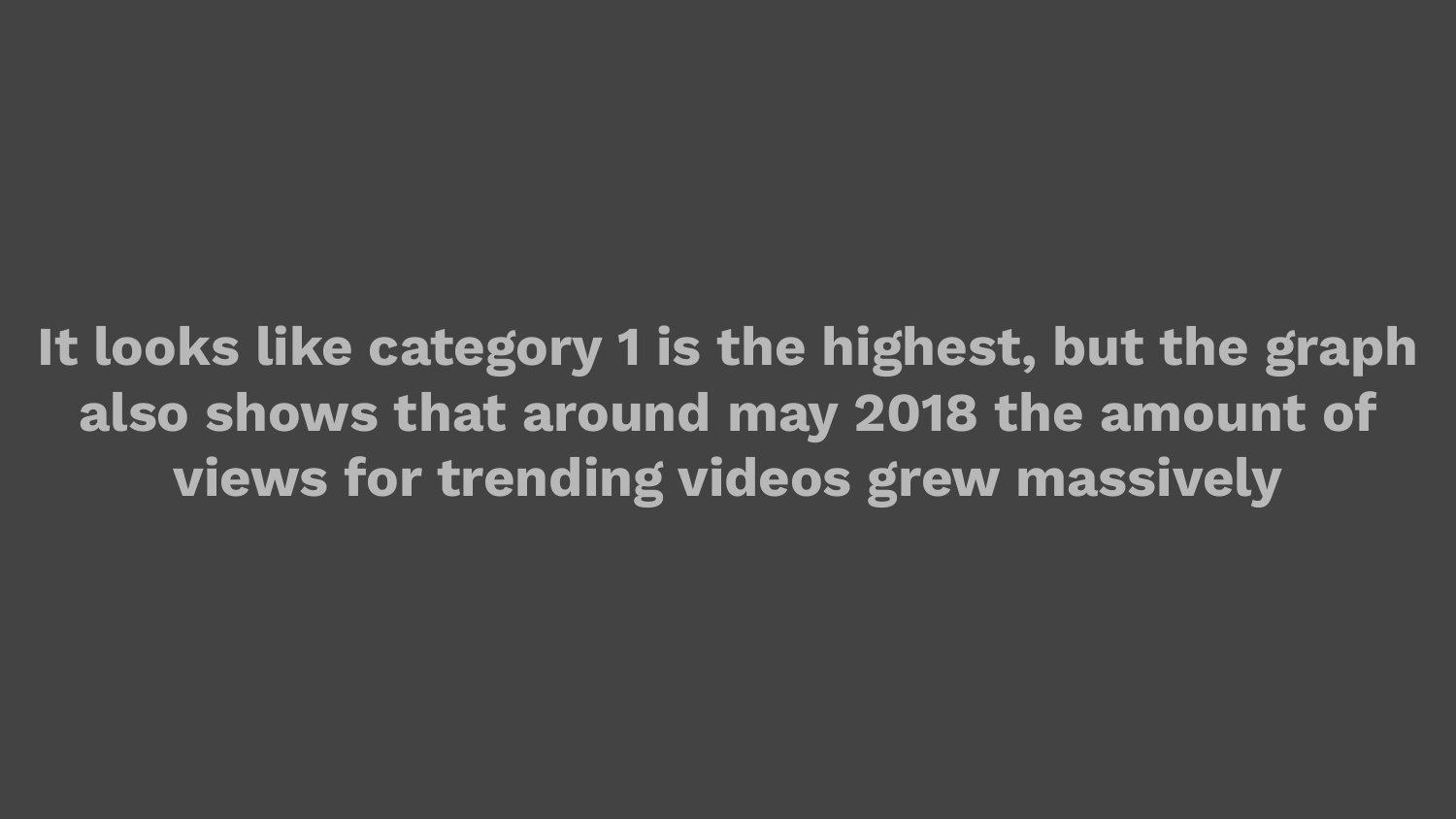

It looks like category 1 is the highest, but the graph also shows that around may 2018 the amount of views for trending videos grew massively